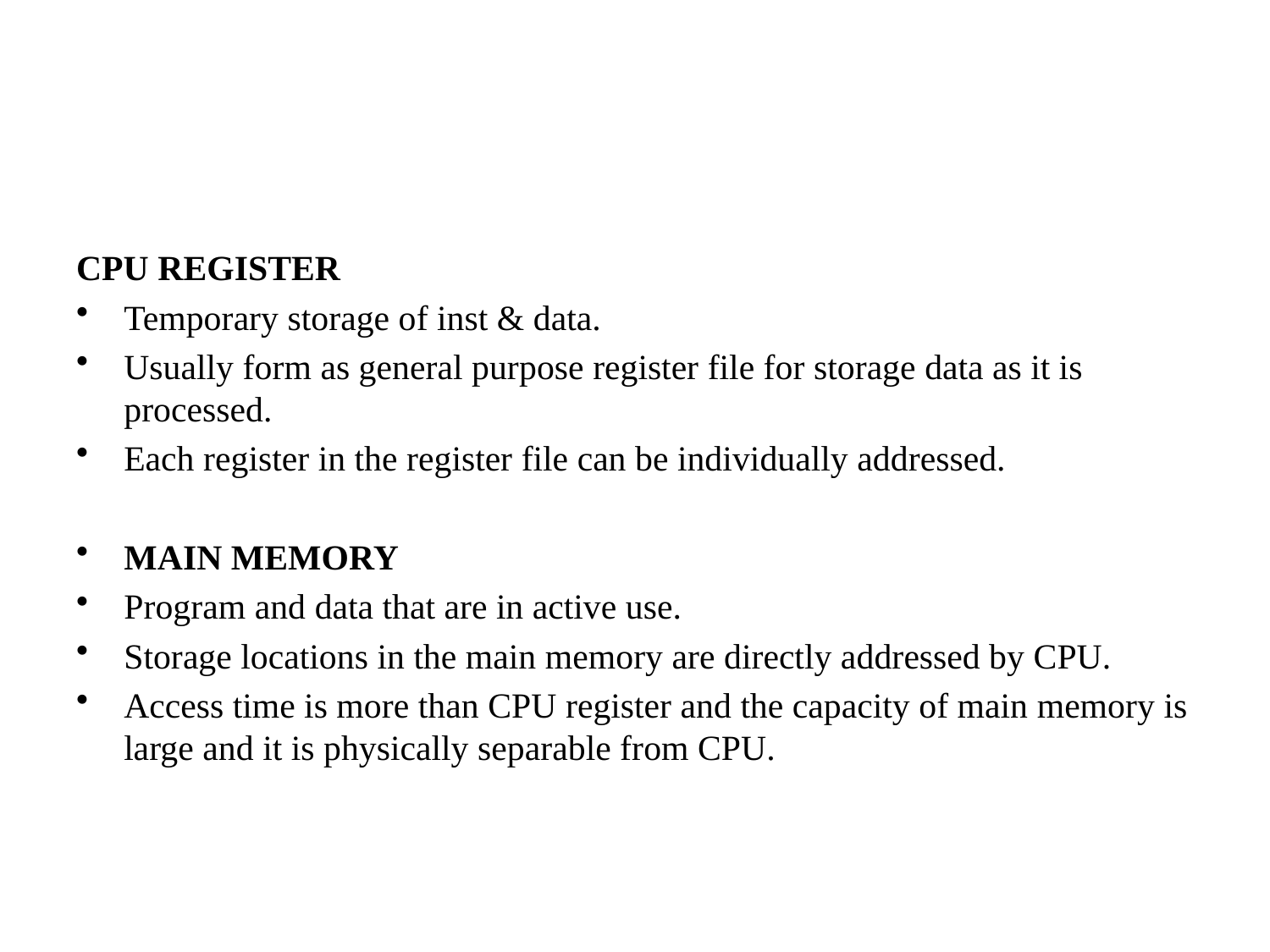

CPU REGISTER
Temporary storage of inst & data.
Usually form as general purpose register file for storage data as it is processed.
Each register in the register file can be individually addressed.

MAIN MEMORY
Program and data that are in active use.
Storage locations in the main memory are directly addressed by CPU.
Access time is more than CPU register and the capacity of main memory is large and it is physically separable from CPU.